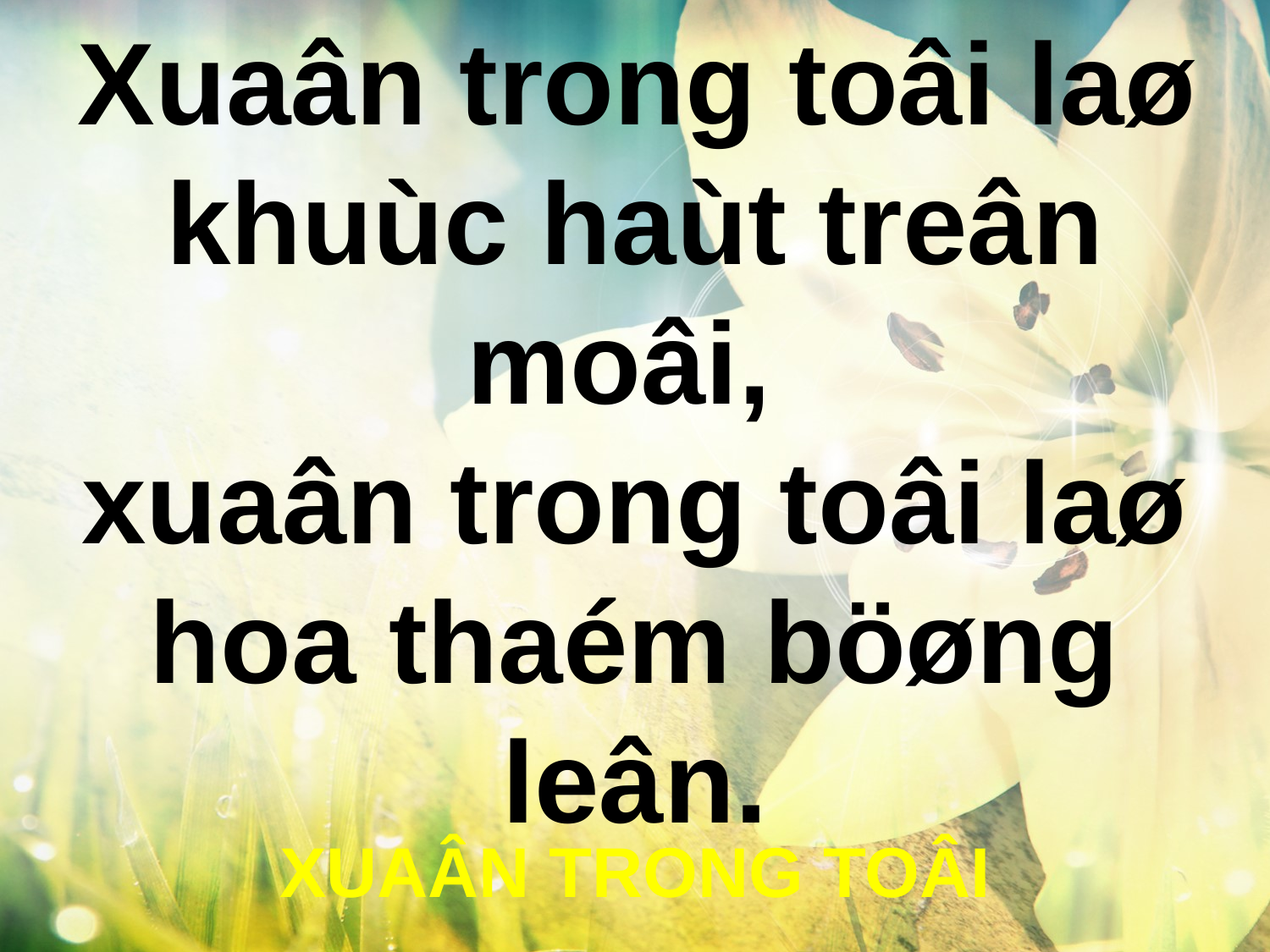

Xuaân trong toâi laø
khuùc haùt treân moâi,
xuaân trong toâi laø hoa thaém böøng leân.
XUAÂN TRONG TOÂI